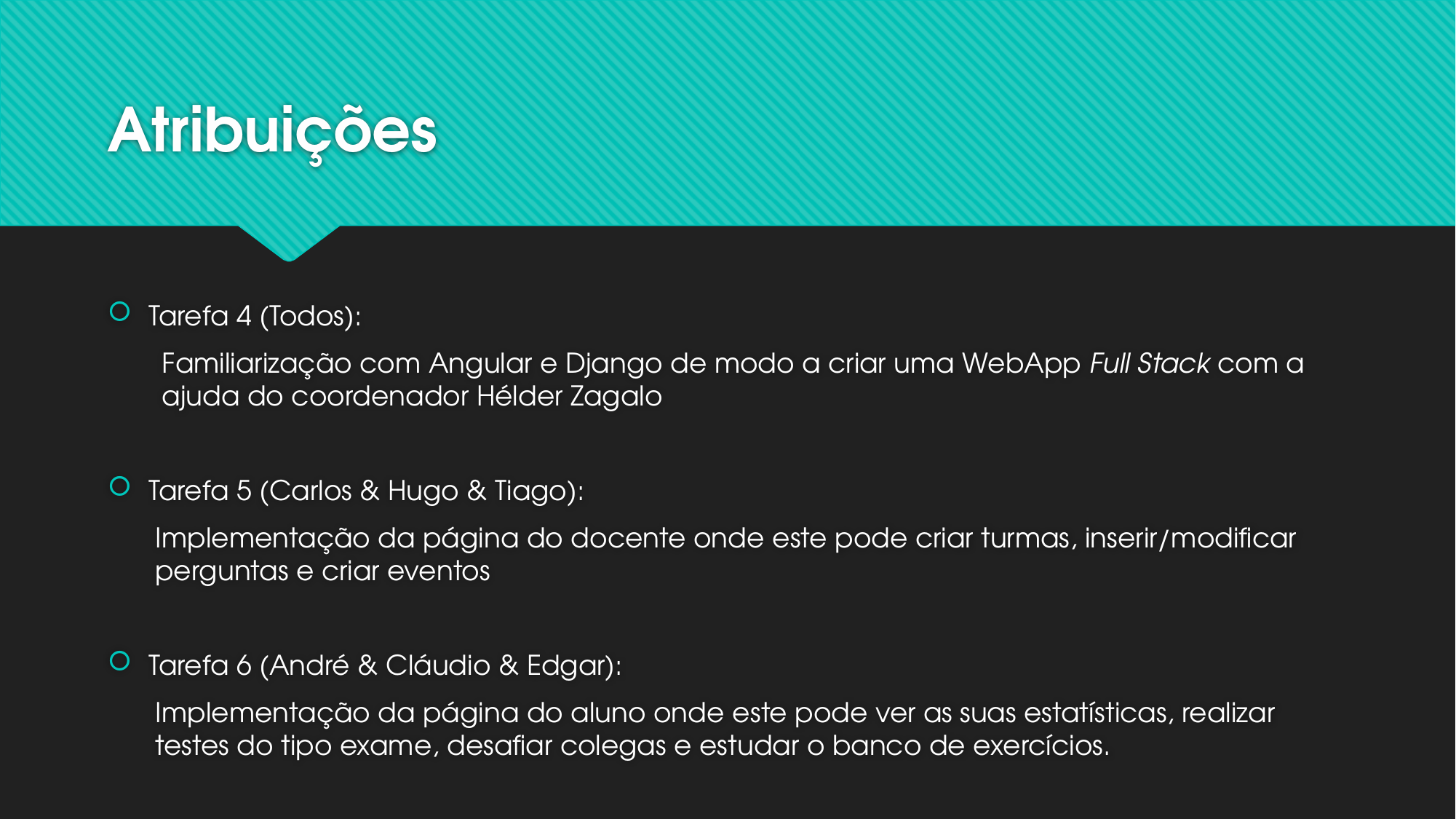

# Atribuições
Tarefa 4 (Todos):
Familiarização com Angular e Django de modo a criar uma WebApp Full Stack com a ajuda do coordenador Hélder Zagalo

Tarefa 5 (Carlos & Hugo & Tiago):
Implementação da página do docente onde este pode criar turmas, inserir/modificar perguntas e criar eventos

Tarefa 6 (André & Cláudio & Edgar):
Implementação da página do aluno onde este pode ver as suas estatísticas, realizar testes do tipo exame, desafiar colegas e estudar o banco de exercícios.